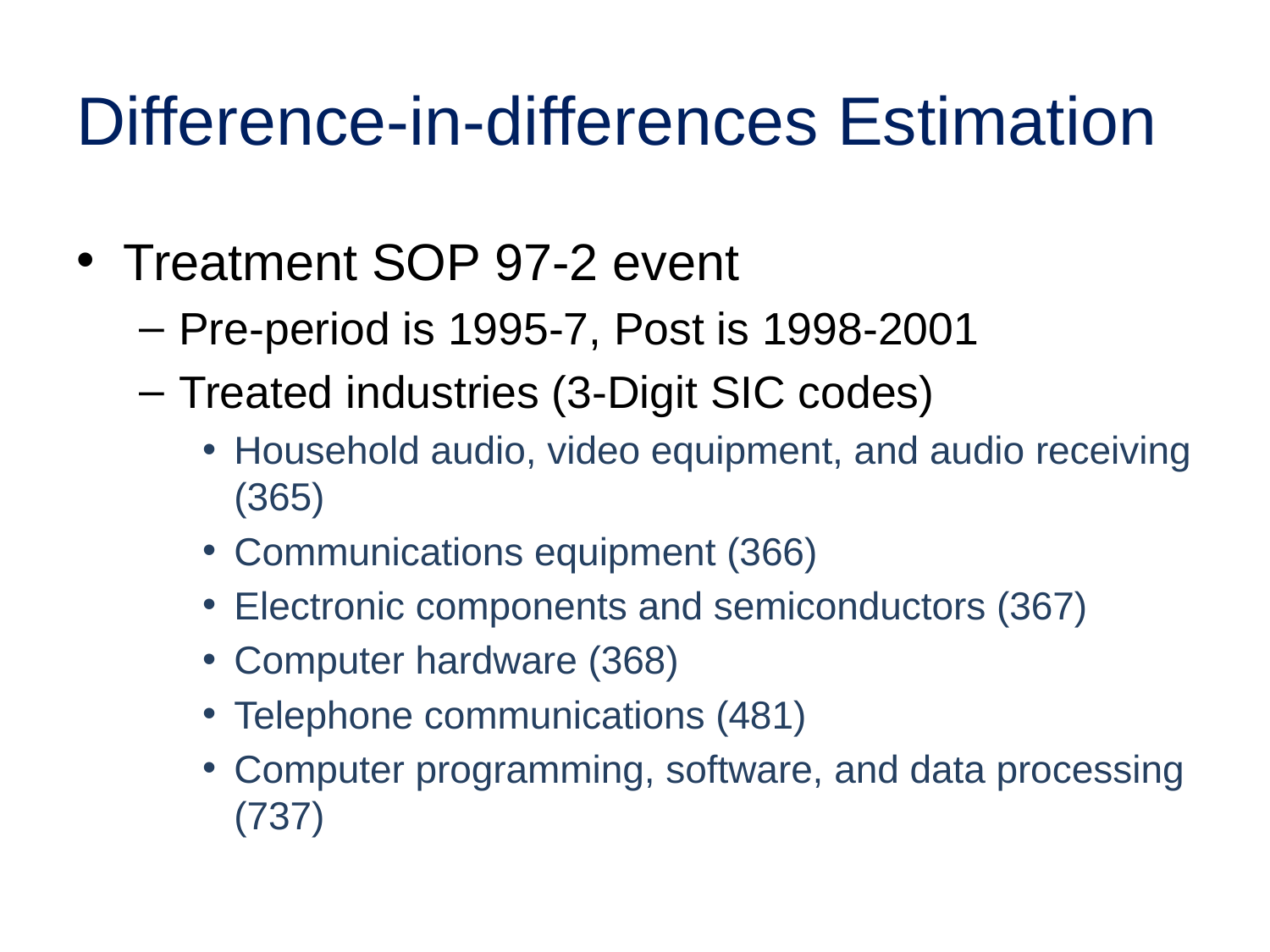

# Difference-in-differences Estimation
Treatment SOP 97-2 event
Pre-period is 1995-7, Post is 1998-2001
Treated industries (3-Digit SIC codes)
Household audio, video equipment, and audio receiving (365)
Communications equipment (366)
Electronic components and semiconductors (367)
Computer hardware (368)
Telephone communications (481)
Computer programming, software, and data processing (737)